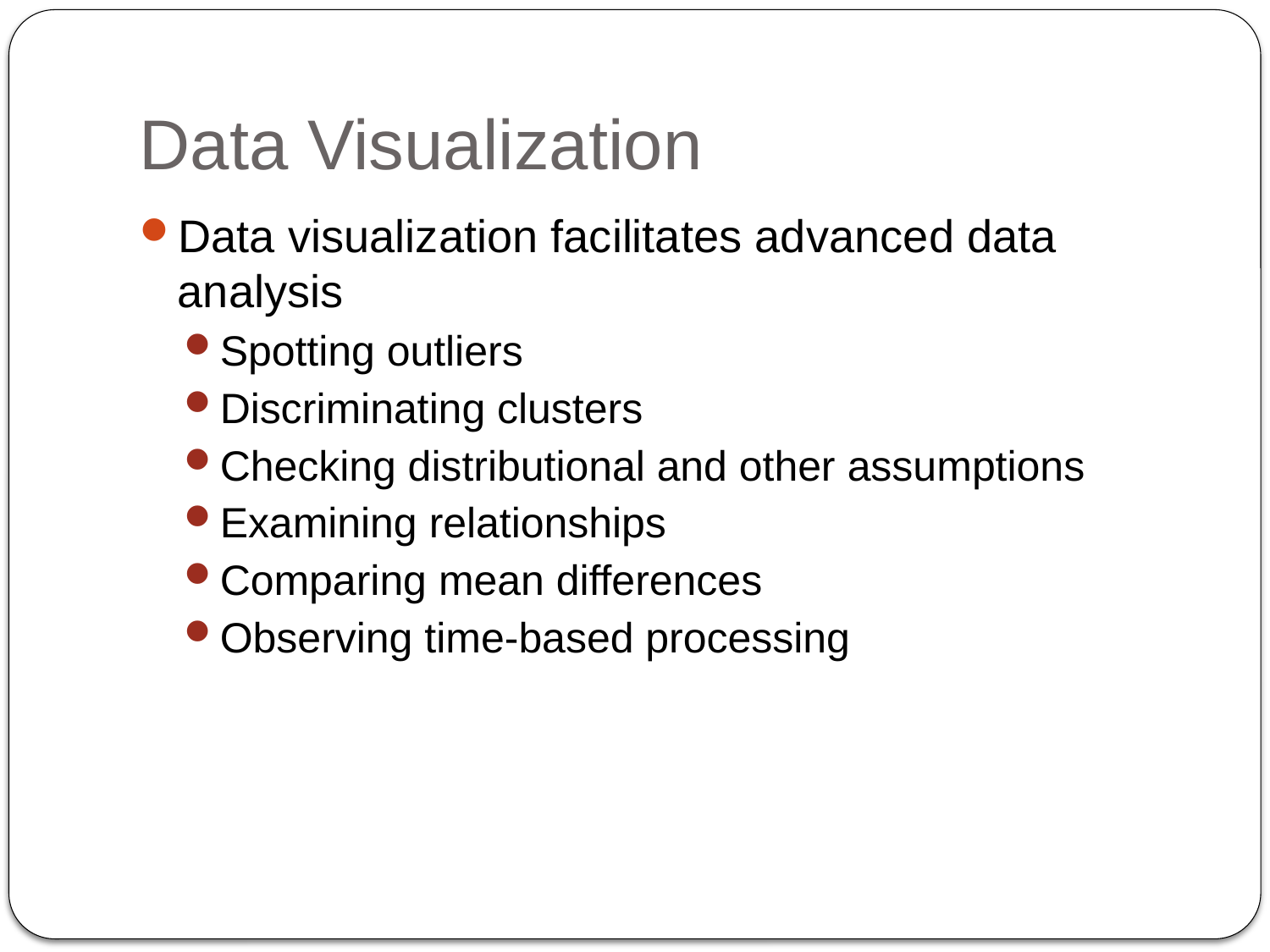

# Data Visualization
Data visualization facilitates advanced data analysis
Spotting outliers
Discriminating clusters
Checking distributional and other assumptions
Examining relationships
Comparing mean differences
Observing time-based processing